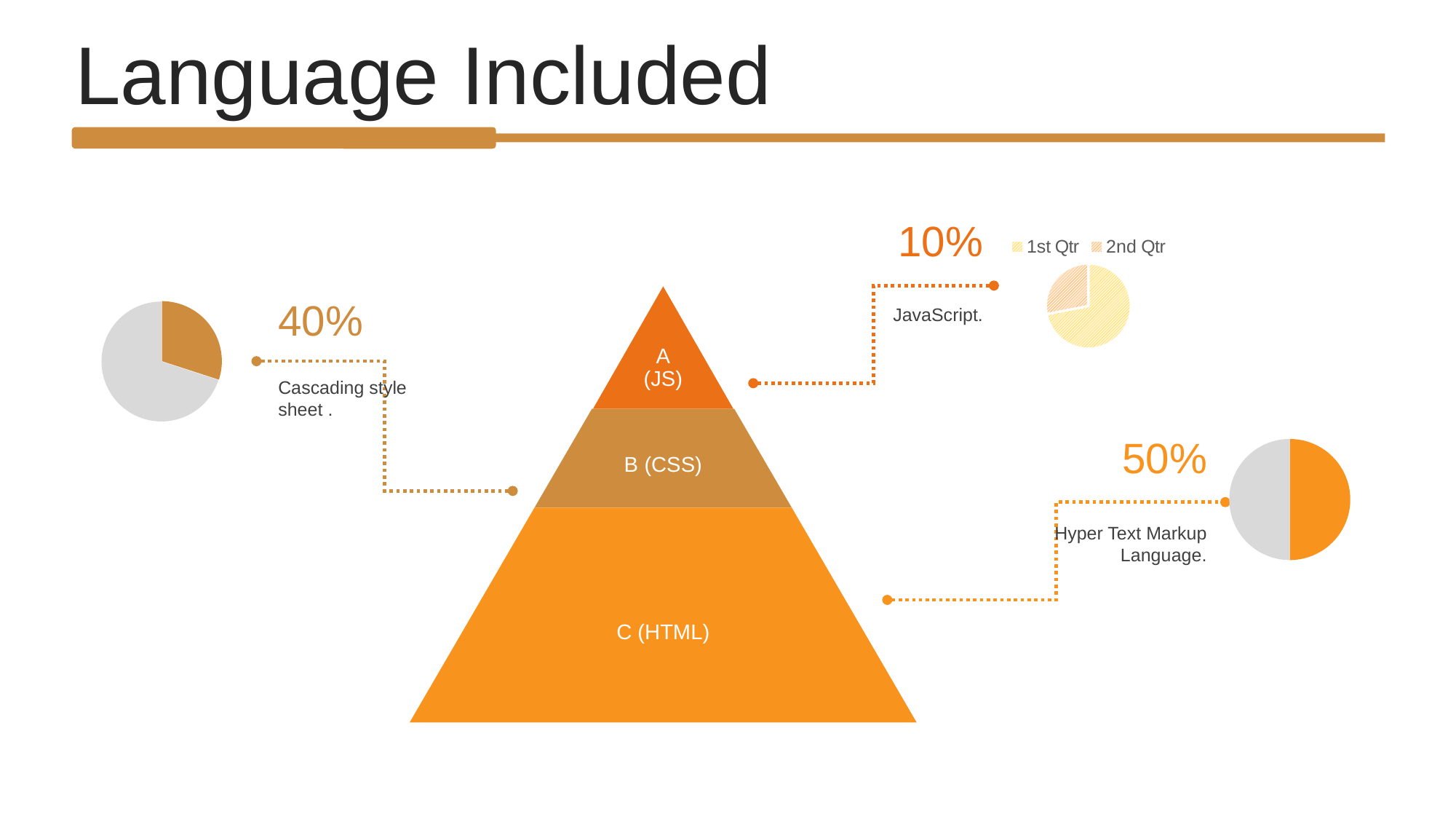

Language Included
10%

### Chart

| Category | Sales |
|---|---|
| 1st Qtr | 8.2 |
| 2nd Qtr | 3.2 |
A (JS)
B (CSS)
C (HTML)
40%
JavaScript.

### Chart

| Category | Sales |
|---|---|
| 1st Qtr | 30.0 |
| 2nd Qtr | 70.0 |
Cascading style sheet .
50%

### Chart

| Category | Sales |
|---|---|
| 1st Qtr | 50.0 |
| 2nd Qtr | 50.0 |
Hyper Text Markup Language.